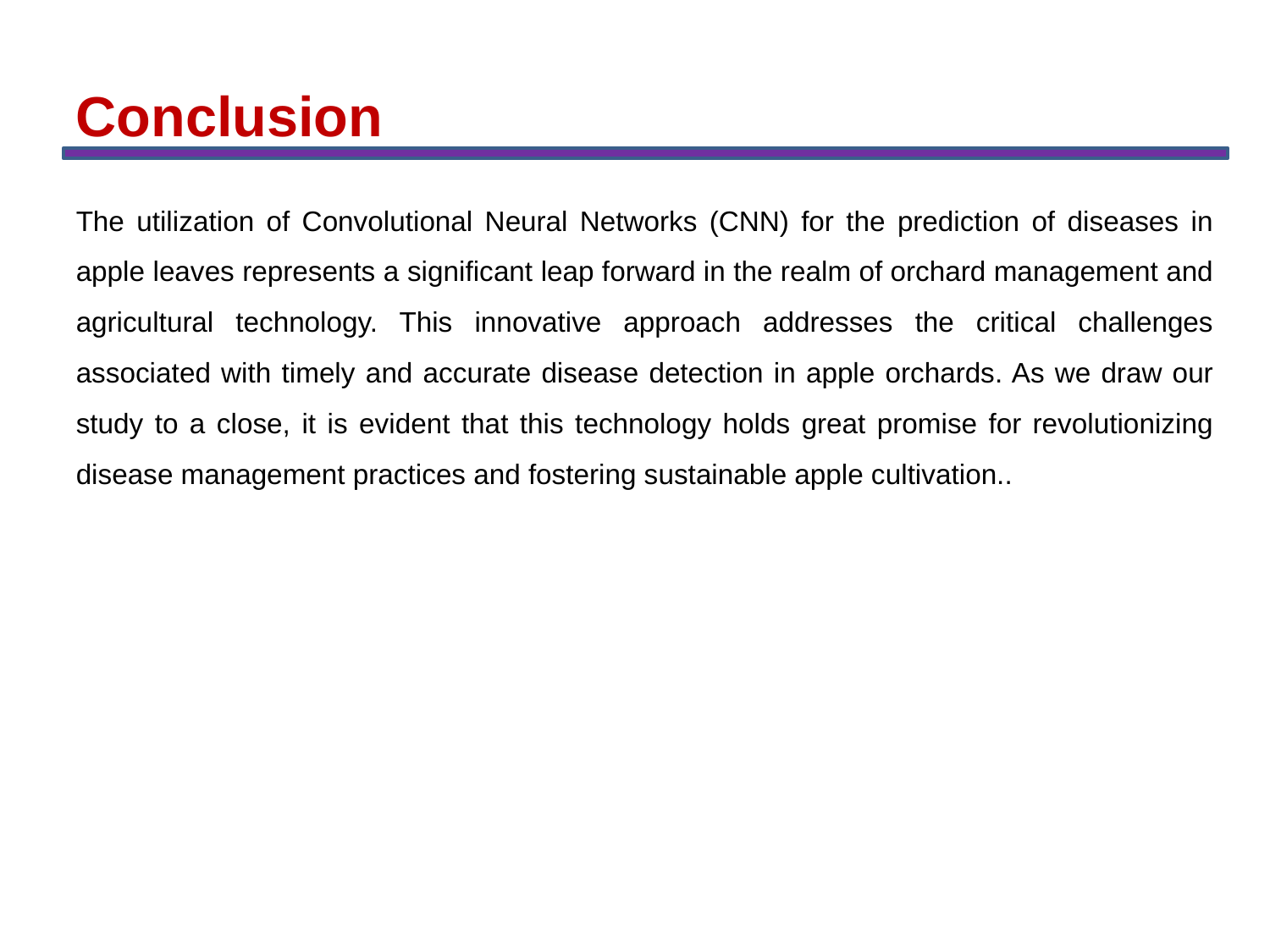

Conclusion

The utilization of Convolutional Neural Networks (CNN) for the prediction of diseases in apple leaves represents a significant leap forward in the realm of orchard management and agricultural technology. This innovative approach addresses the critical challenges associated with timely and accurate disease detection in apple orchards. As we draw our study to a close, it is evident that this technology holds great promise for revolutionizing disease management practices and fostering sustainable apple cultivation..